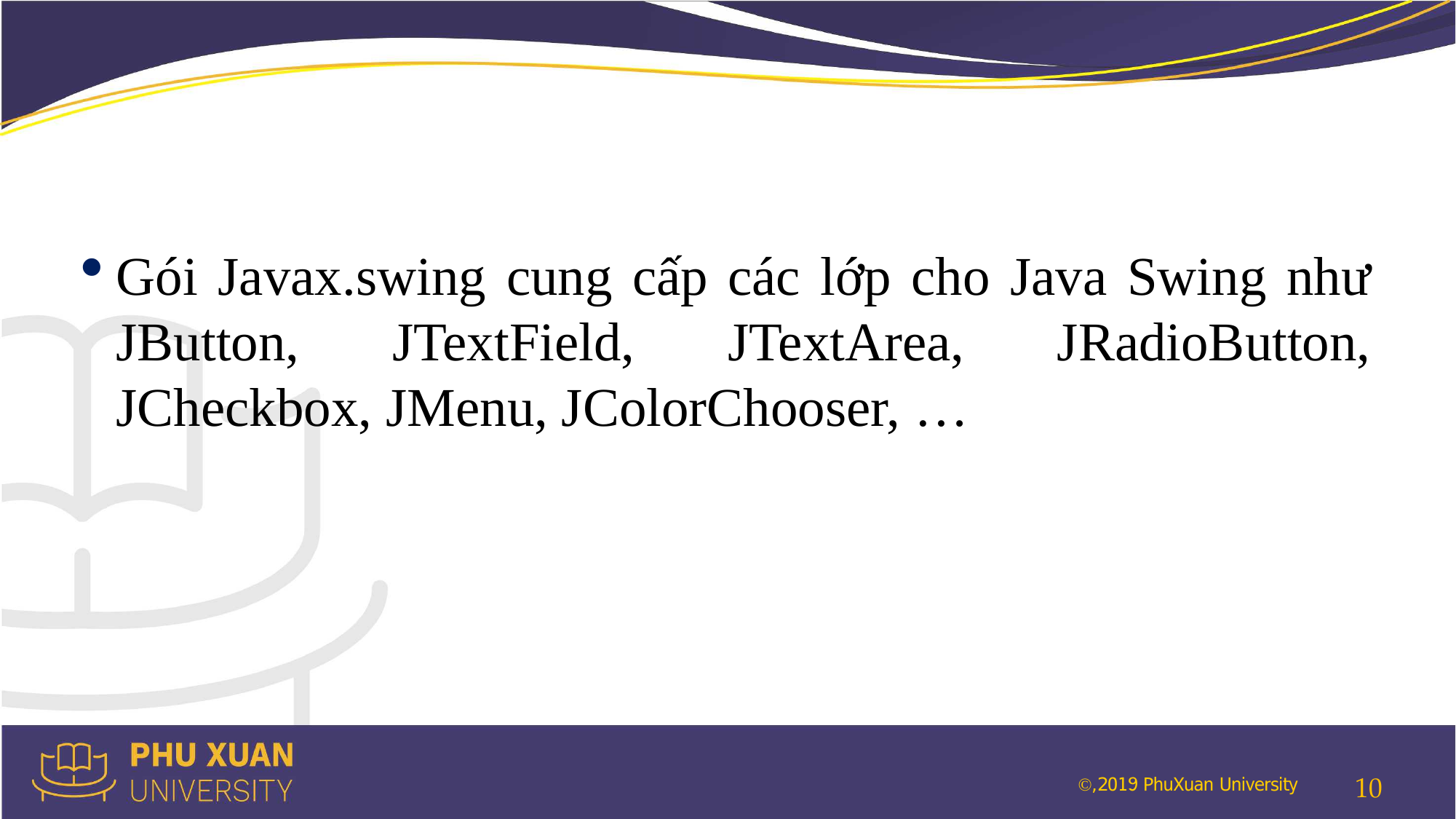

#
Gói Javax.swing cung cấp các lớp cho Java Swing như JButton, JTextField, JTextArea, JRadioButton, JCheckbox, JMenu, JColorChooser, …
10